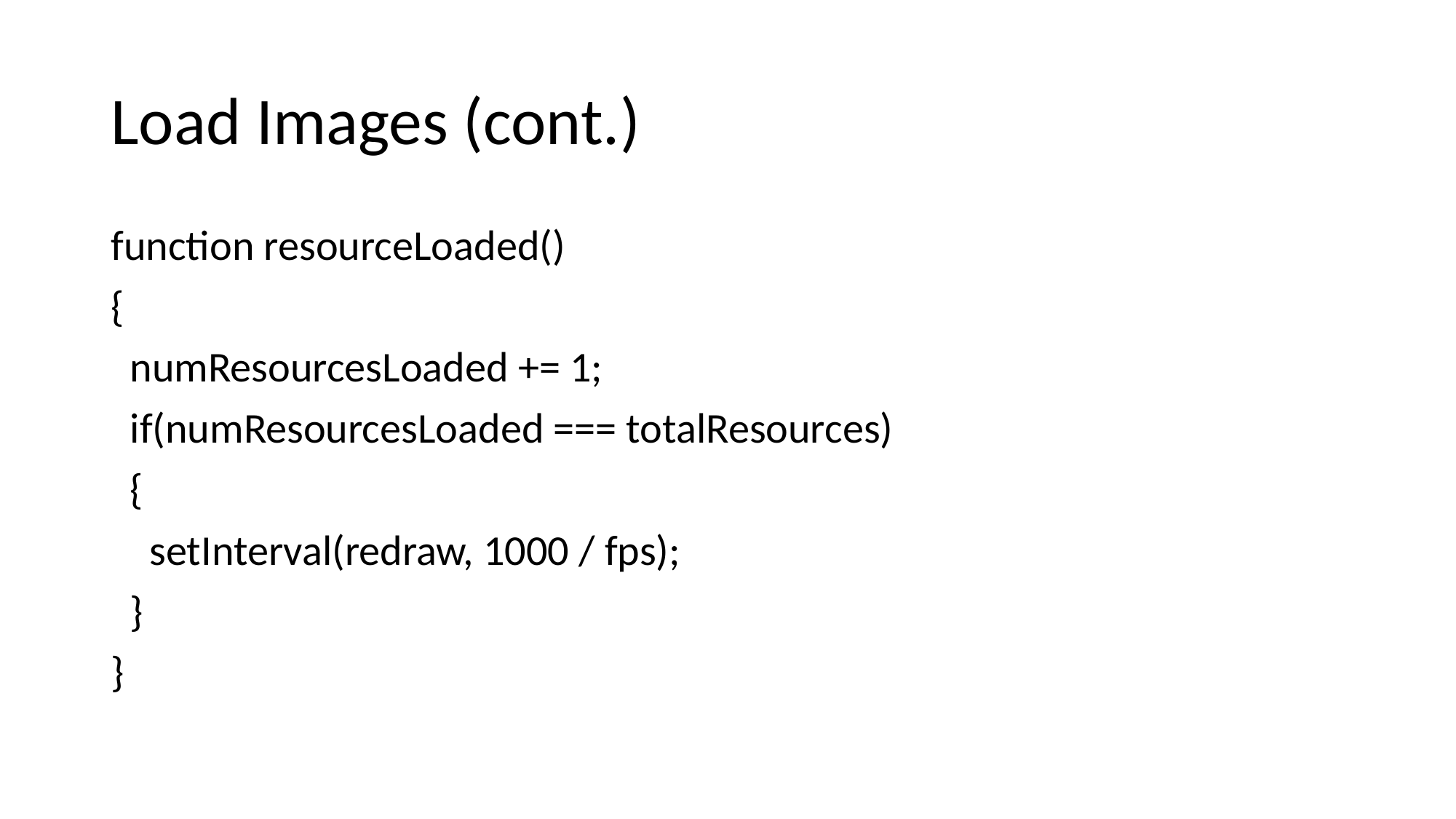

# Load Images (cont.)
function resourceLoaded()
{
  numResourcesLoaded += 1;
  if(numResourcesLoaded === totalResources)
  {
    setInterval(redraw, 1000 / fps);
  }
}